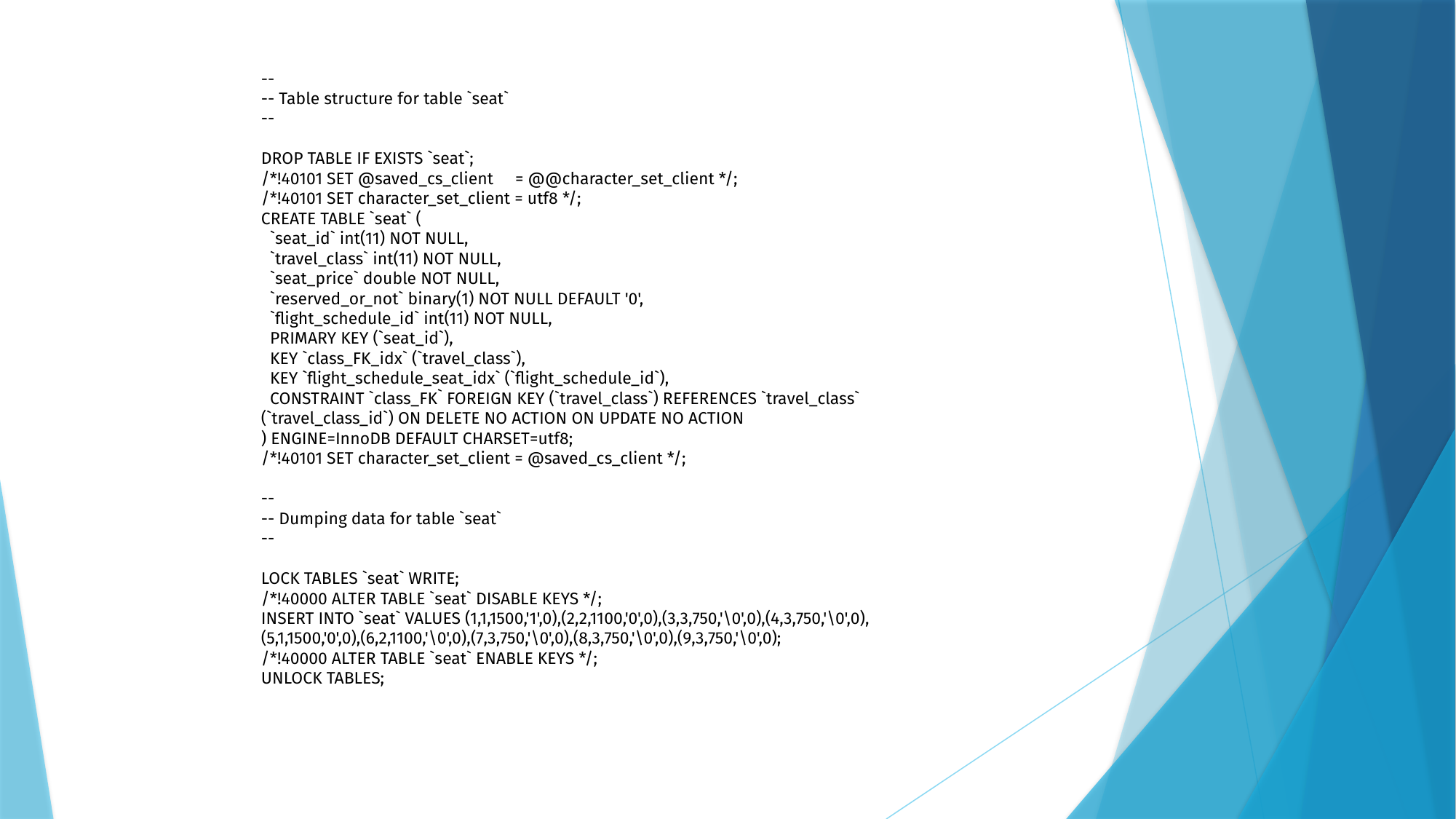

--
-- Table structure for table `seat`
--

DROP TABLE IF EXISTS `seat`;
/*!40101 SET @saved_cs_client     = @@character_set_client */;
/*!40101 SET character_set_client = utf8 */;
CREATE TABLE `seat` (
  `seat_id` int(11) NOT NULL,
  `travel_class` int(11) NOT NULL,
  `seat_price` double NOT NULL,
  `reserved_or_not` binary(1) NOT NULL DEFAULT '0',
  `flight_schedule_id` int(11) NOT NULL,
  PRIMARY KEY (`seat_id`),
  KEY `class_FK_idx` (`travel_class`),
  KEY `flight_schedule_seat_idx` (`flight_schedule_id`),
  CONSTRAINT `class_FK` FOREIGN KEY (`travel_class`) REFERENCES `travel_class` (`travel_class_id`) ON DELETE NO ACTION ON UPDATE NO ACTION
) ENGINE=InnoDB DEFAULT CHARSET=utf8;
/*!40101 SET character_set_client = @saved_cs_client */;

--
-- Dumping data for table `seat`
--

LOCK TABLES `seat` WRITE;
/*!40000 ALTER TABLE `seat` DISABLE KEYS */;
INSERT INTO `seat` VALUES (1,1,1500,'1',0),(2,2,1100,'0',0),(3,3,750,'\0',0),(4,3,750,'\0',0),(5,1,1500,'0',0),(6,2,1100,'\0',0),(7,3,750,'\0',0),(8,3,750,'\0',0),(9,3,750,'\0',0);
/*!40000 ALTER TABLE `seat` ENABLE KEYS */;
UNLOCK TABLES;